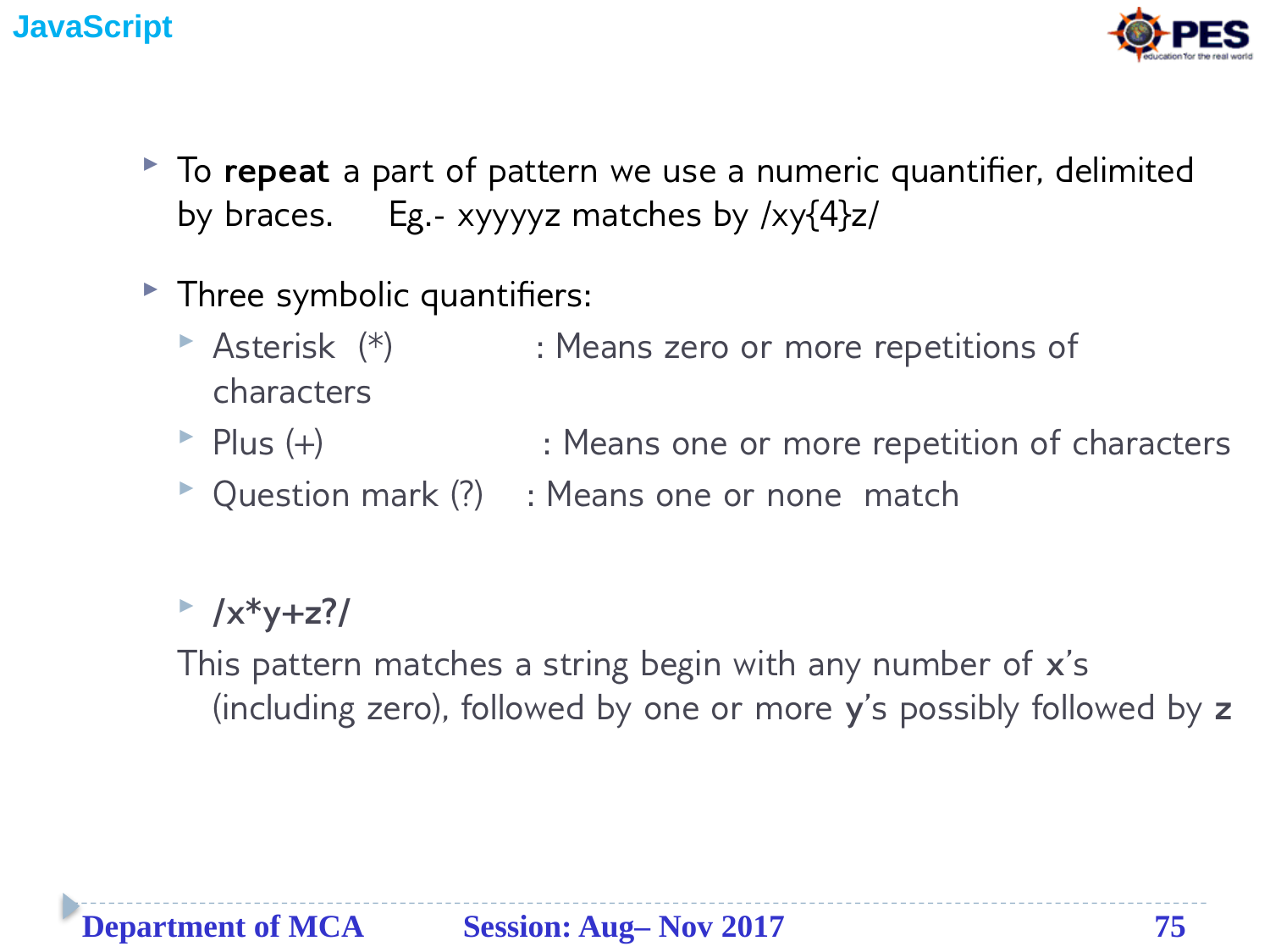

#
To repeat a part of pattern we use a numeric quantifier, delimited by braces.     Eg.- xyyyyz matches by /xy{4}z/

Three symbolic quantifiers:
Asterisk  (*)             : Means zero or more repetitions of characters
Plus (+)                    : Means one or more repetition of characters
Question mark (?)    : Means one or none  match

/x*y+z?/
This pattern matches a string begin with any number of x’s (including zero), followed by one or more y’s possibly followed by z